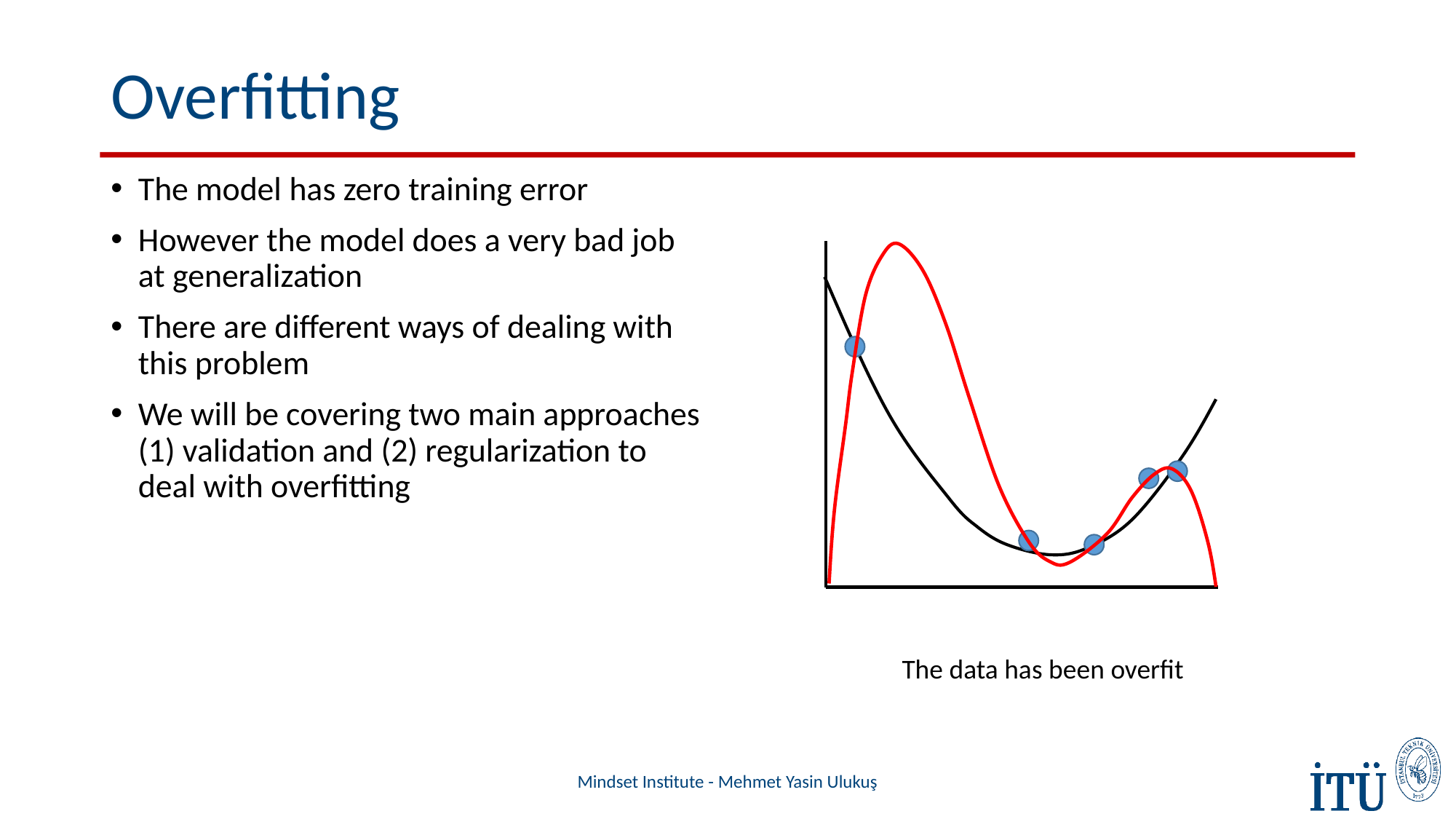

# Overfitting
The model has zero training error
However the model does a very bad job at generalization
There are different ways of dealing with this problem
We will be covering two main approaches (1) validation and (2) regularization to deal with overfitting

The data has been overfit
Mindset Institute - Mehmet Yasin Ulukuş